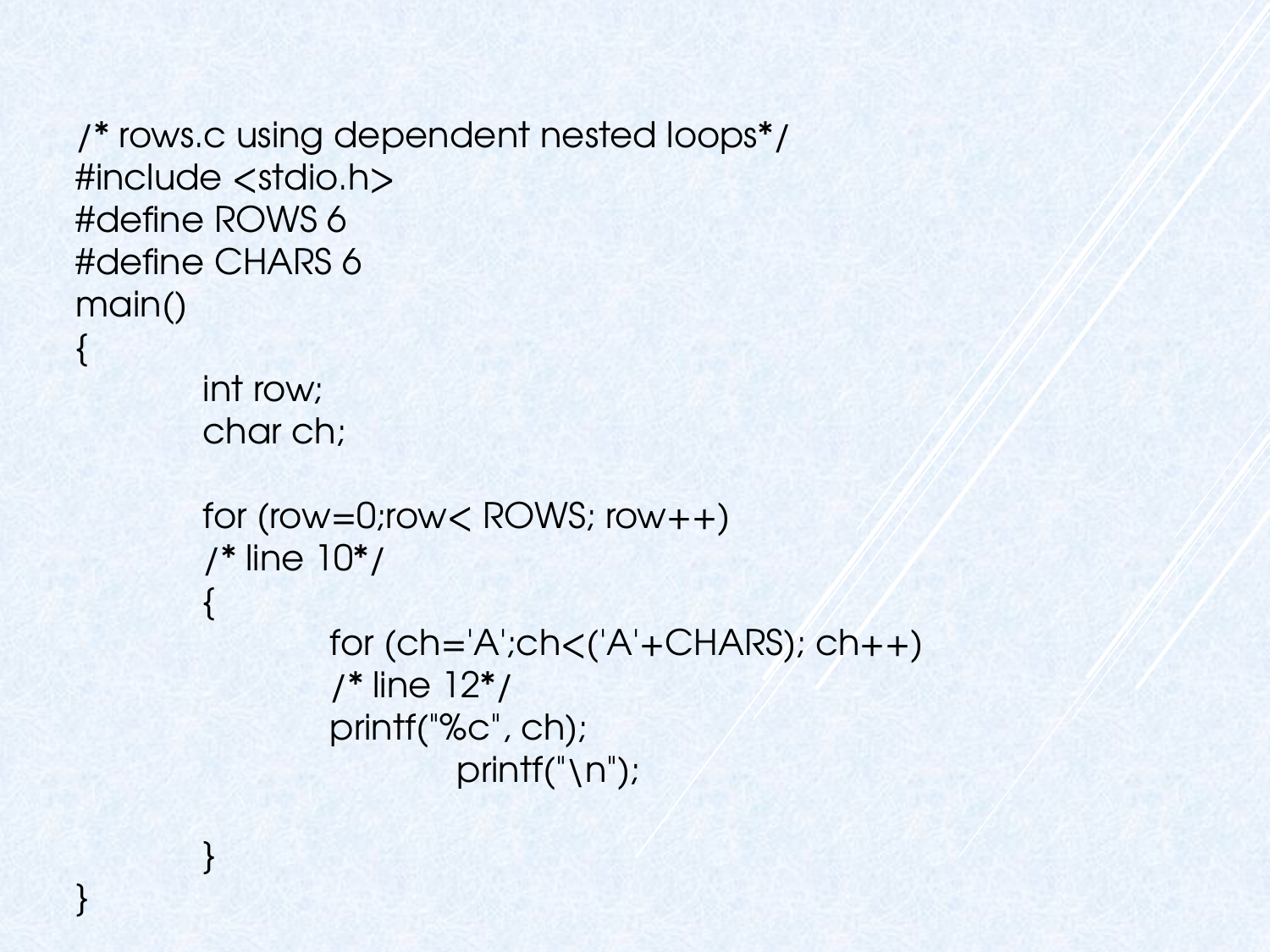

/* rows.c using dependent nested loops*/
#include <stdio.h>
#define ROWS 6
#define CHARS 6
main()
{
	int row;
	char ch;

	for (row=0;row< ROWS; row++)				/* line 10*/
	{
		for (ch='A';ch<('A'+CHARS); ch++)				/* line 12*/
		printf("%c", ch);
			printf("\n");

	}
}